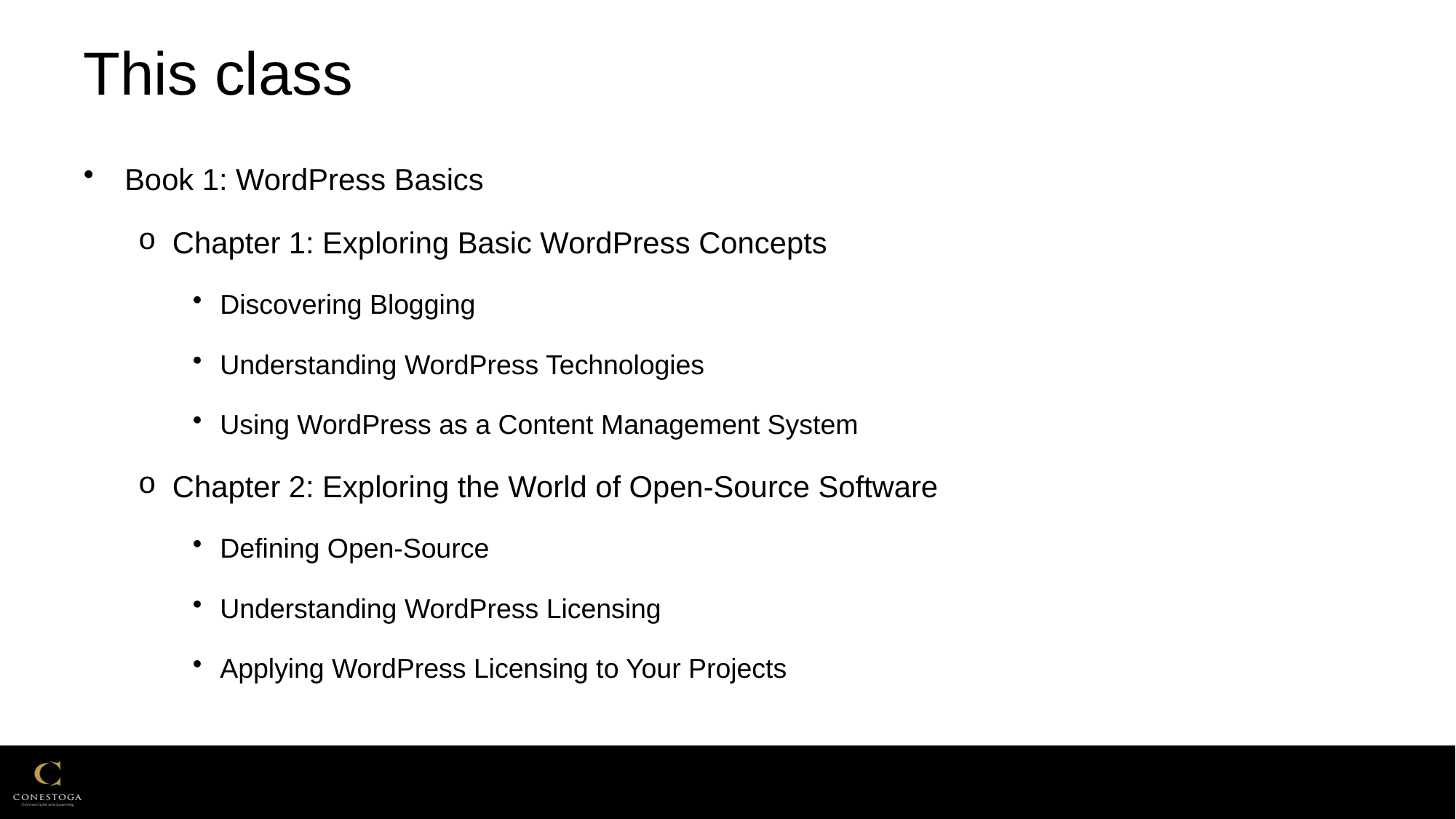

# This class
Book 1: WordPress Basics
Chapter 1: Exploring Basic WordPress Concepts
Discovering Blogging
Understanding WordPress Technologies
Using WordPress as a Content Management System
Chapter 2: Exploring the World of Open-Source Software
Defining Open-Source
Understanding WordPress Licensing
Applying WordPress Licensing to Your Projects